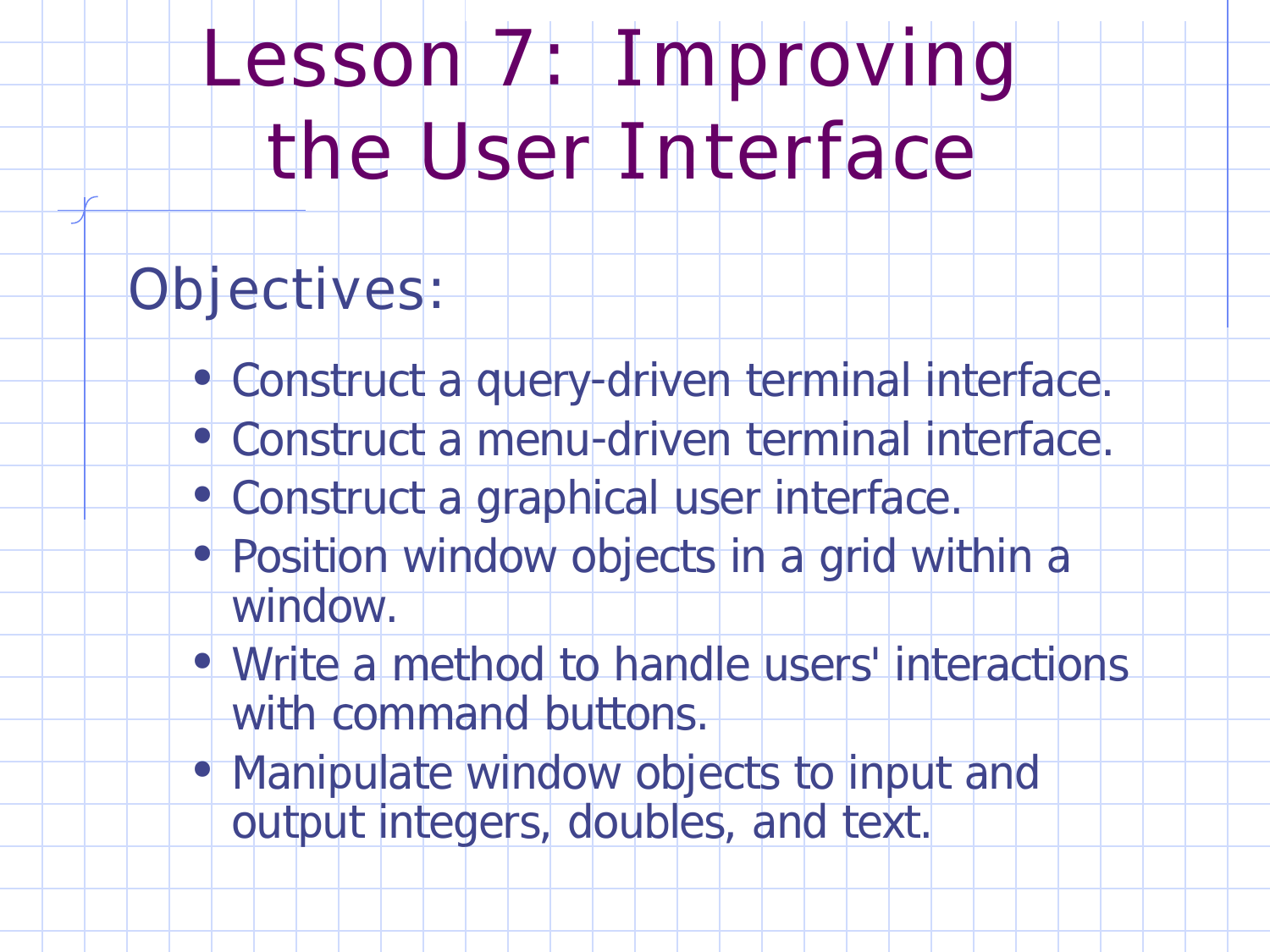

# Lesson 7:  Improving the User Interface
Objectives:

Construct a query-driven terminal interface.
Construct a menu-driven terminal interface.
Construct a graphical user interface.
Position window objects in a grid within a window.
Write a method to handle users' interactions with command buttons.
Manipulate window objects to input and output integers, doubles, and text.